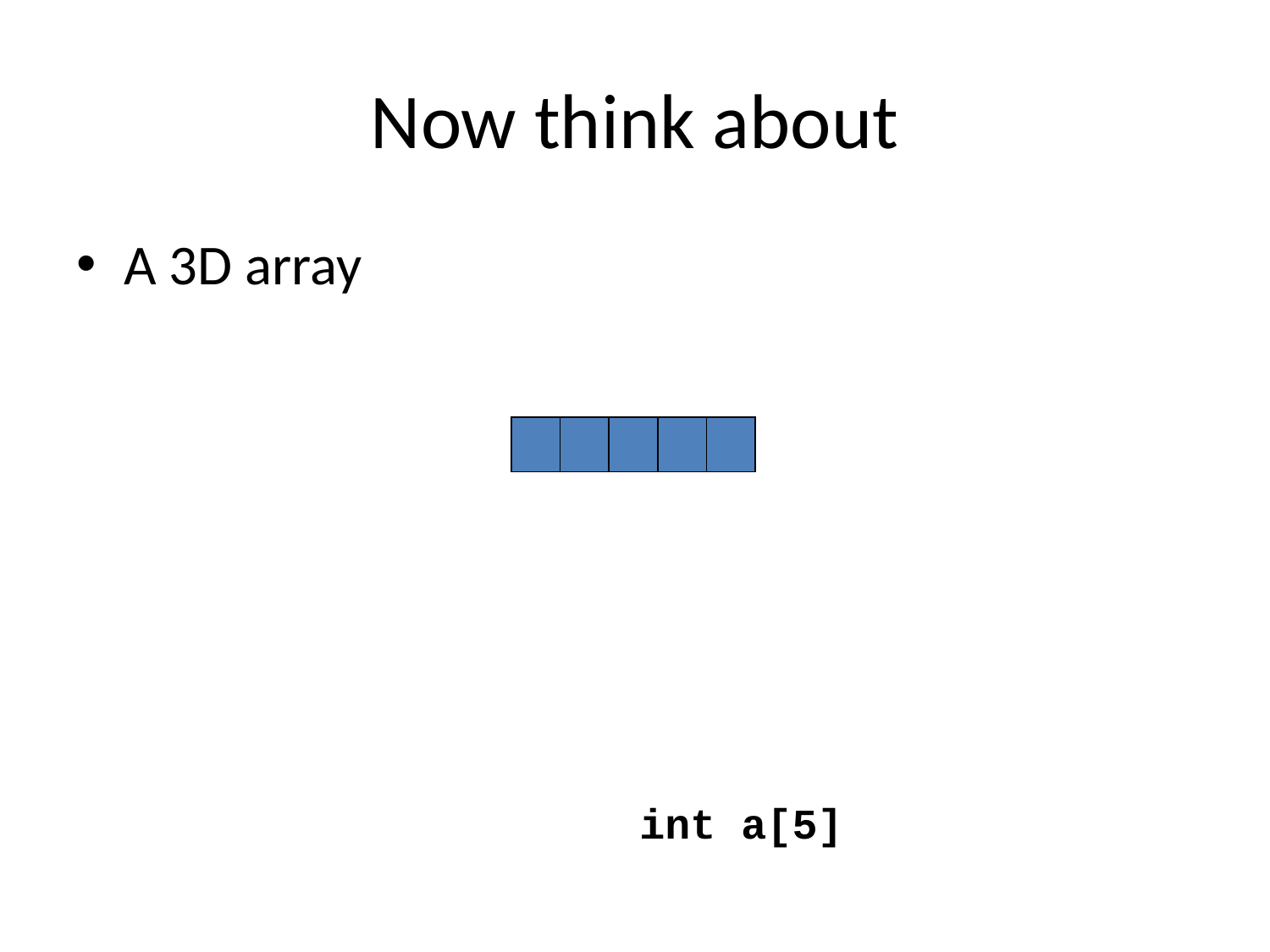

# Now think about
A 3D array

int a[5]